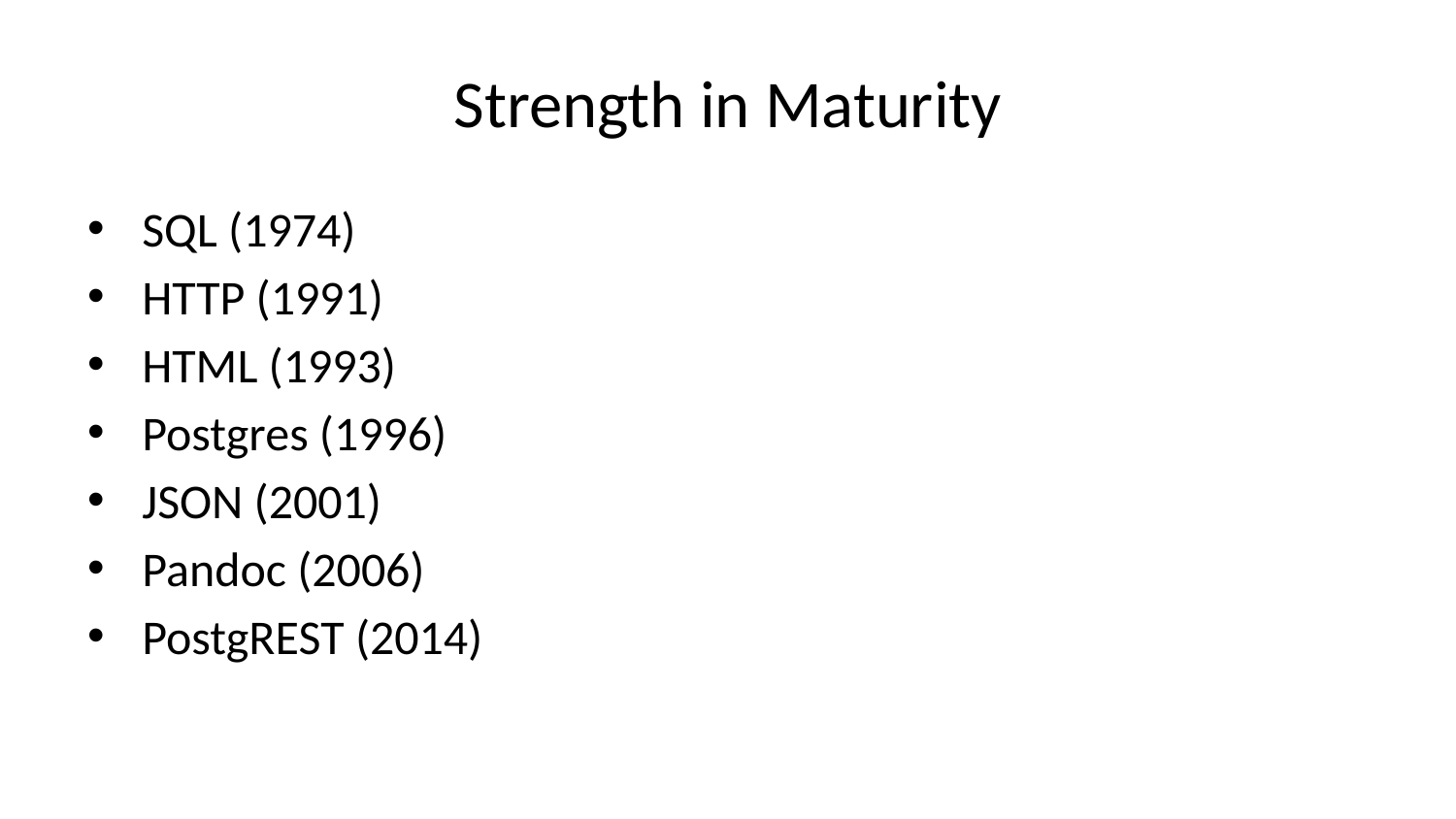

# Strength in Maturity
SQL (1974)
HTTP (1991)
HTML (1993)
Postgres (1996)
JSON (2001)
Pandoc (2006)
PostgREST (2014)